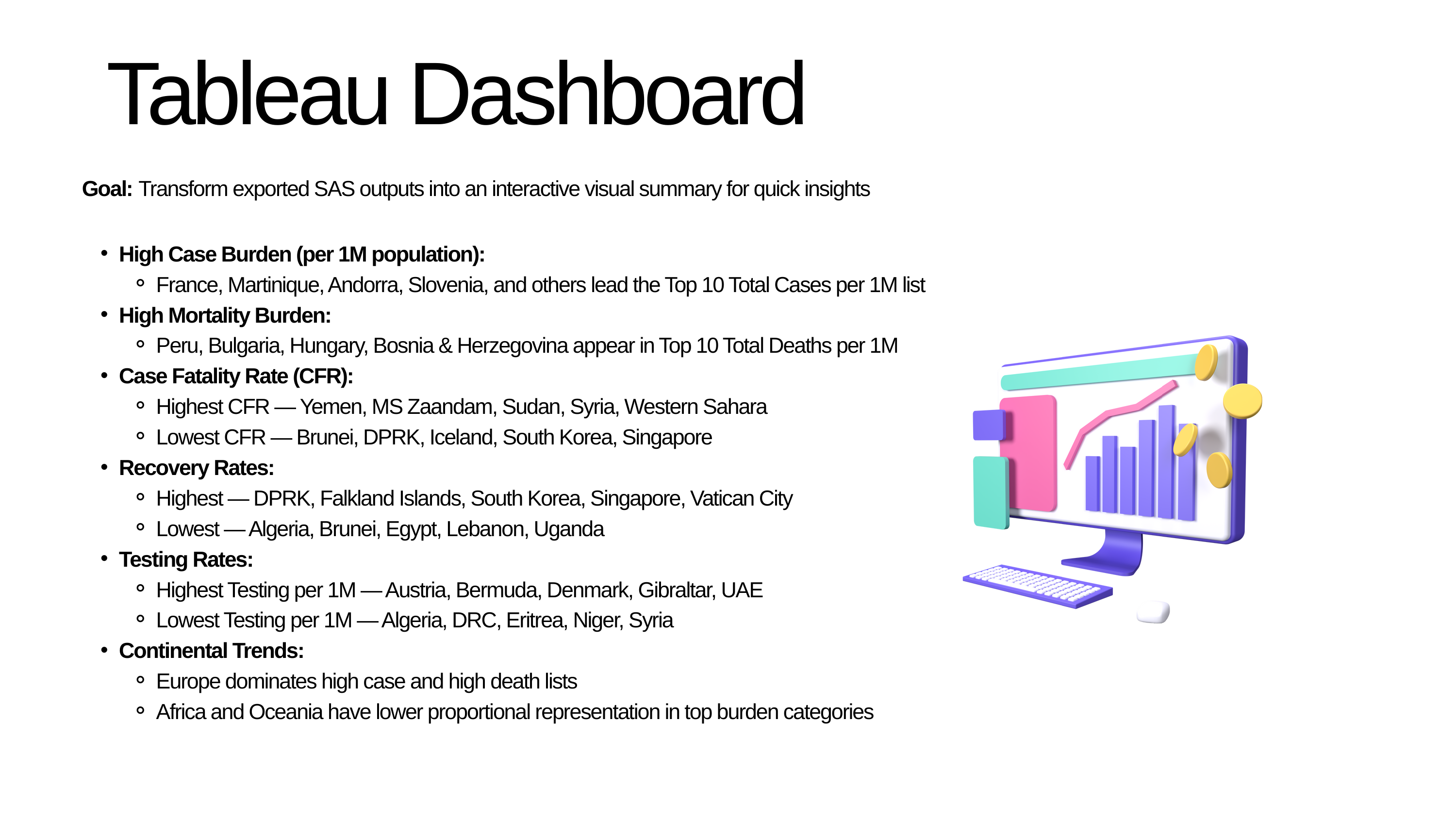

Tableau Dashboard

Goal: Transform exported SAS outputs into an interactive visual summary for quick insights

High Case Burden (per 1M population):
France, Martinique, Andorra, Slovenia, and others lead the Top 10 Total Cases per 1M list
High Mortality Burden:
Peru, Bulgaria, Hungary, Bosnia & Herzegovina appear in Top 10 Total Deaths per 1M
Case Fatality Rate (CFR):
Highest CFR — Yemen, MS Zaandam, Sudan, Syria, Western Sahara
Lowest CFR — Brunei, DPRK, Iceland, South Korea, Singapore
Recovery Rates:
Highest — DPRK, Falkland Islands, South Korea, Singapore, Vatican City
Lowest — Algeria, Brunei, Egypt, Lebanon, Uganda
Testing Rates:
Highest Testing per 1M — Austria, Bermuda, Denmark, Gibraltar, UAE
Lowest Testing per 1M — Algeria, DRC, Eritrea, Niger, Syria
Continental Trends:
Europe dominates high case and high death lists
Africa and Oceania have lower proportional representation in top burden categories